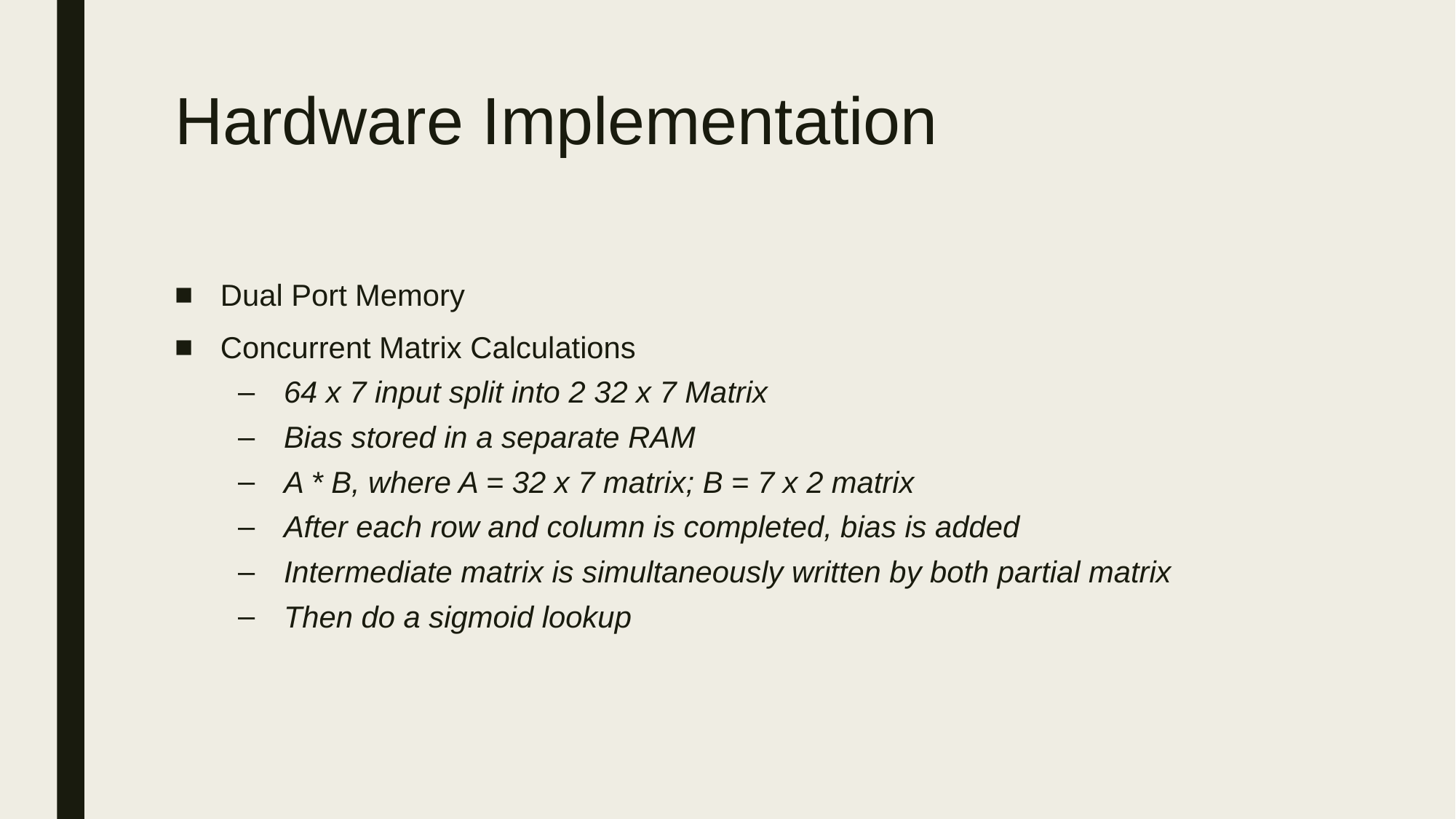

# Hardware Implementation
Dual Port Memory
Concurrent Matrix Calculations
64 x 7 input split into 2 32 x 7 Matrix
Bias stored in a separate RAM
A * B, where A = 32 x 7 matrix; B = 7 x 2 matrix
After each row and column is completed, bias is added
Intermediate matrix is simultaneously written by both partial matrix
Then do a sigmoid lookup